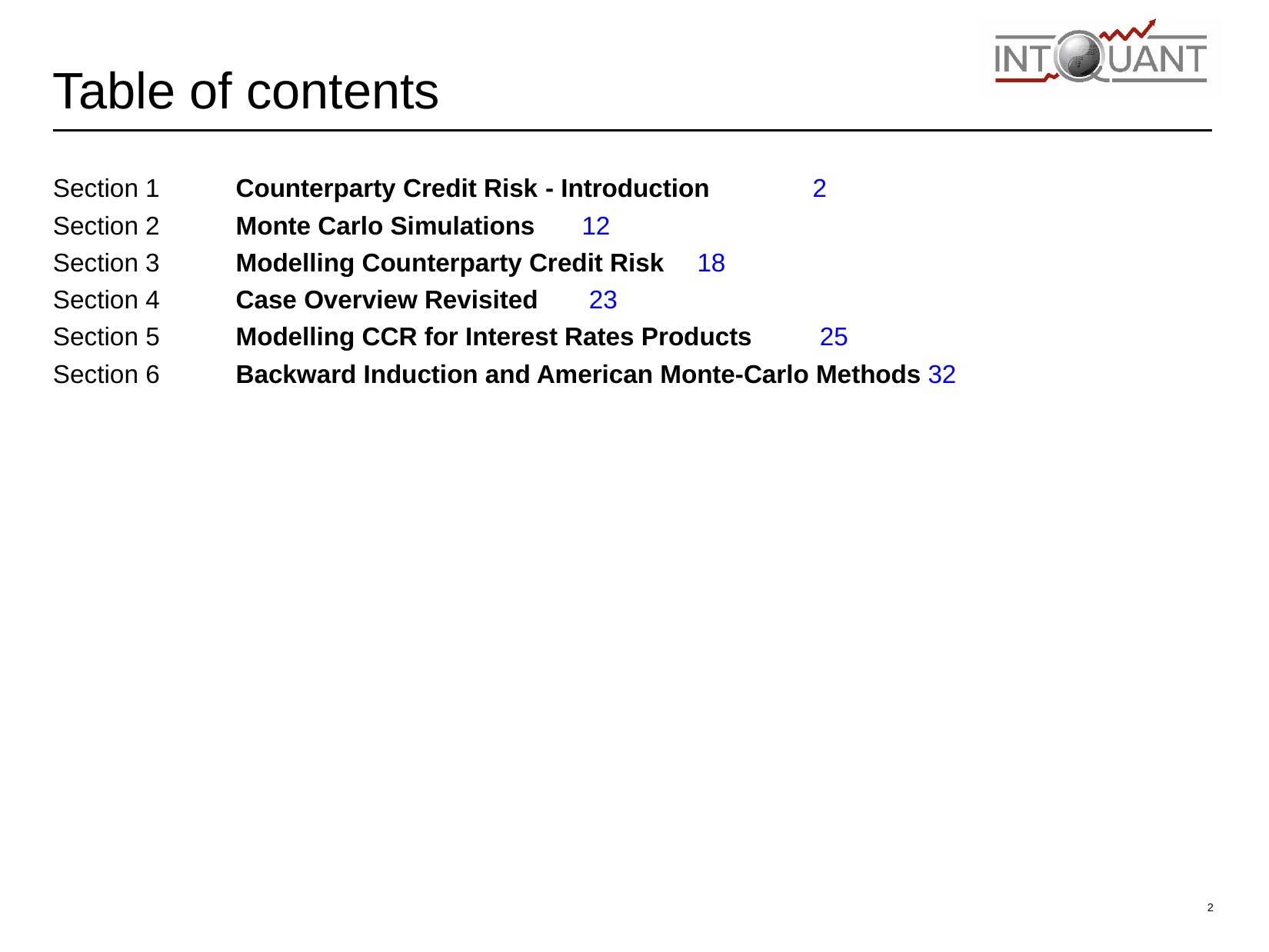

# Table of contents
Section 1	Counterparty Credit Risk - Introduction	2
Section 2	Monte Carlo Simulations	12
Section 3	Modelling Counterparty Credit Risk	18
Section 4	Case Overview Revisited	 23
Section 5	Modelling CCR for Interest Rates Products	 25
Section 6	Backward Induction and American Monte-Carlo Methods	32